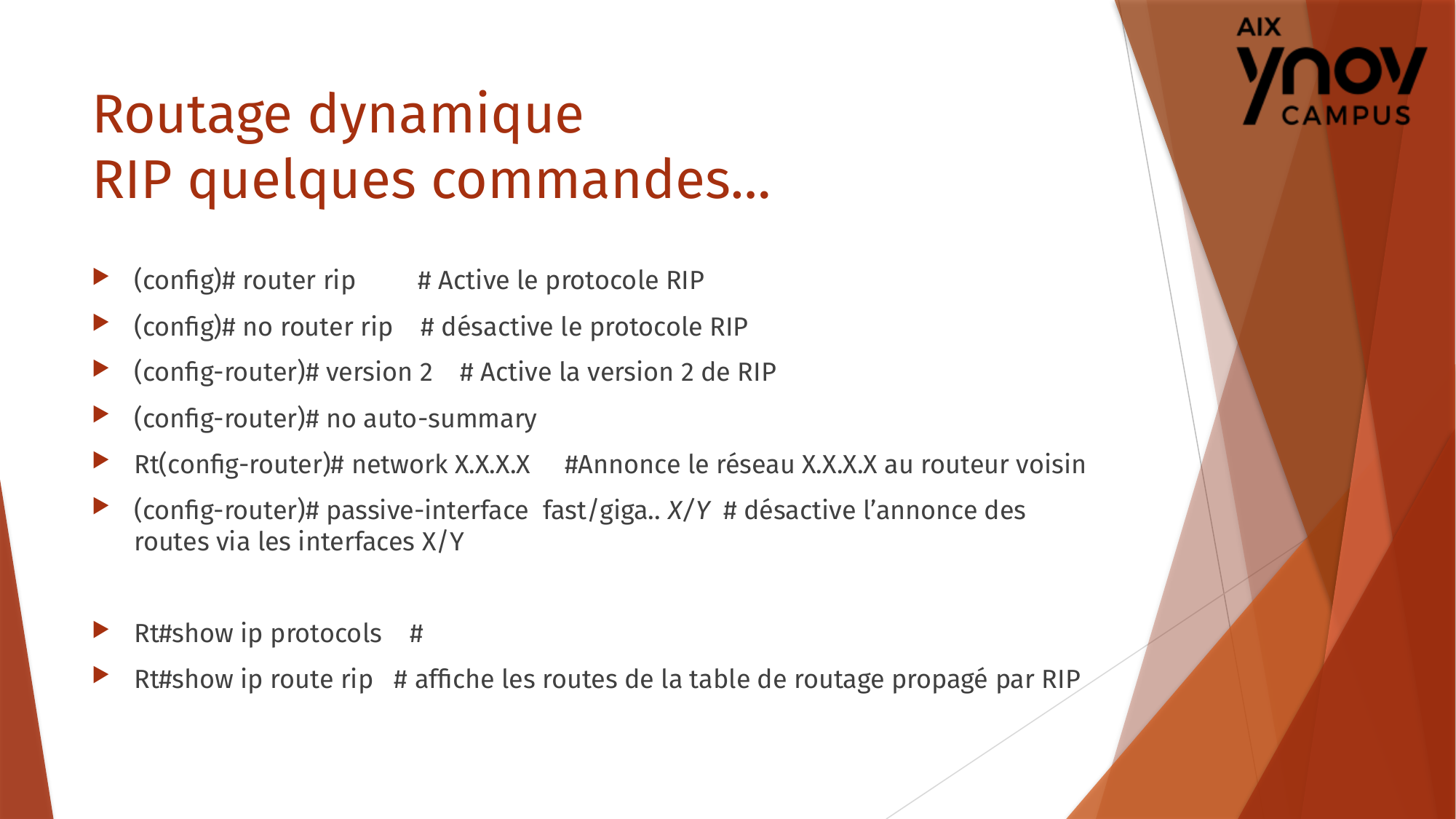

# Routage dynamique RIP quelques commandes…
(config)# router rip         # Active le protocole RIP
(config)# no router rip    # désactive le protocole RIP
(config-router)# version 2    # Active la version 2 de RIP
(config-router)# no auto-summary
Rt(config-router)# network X.X.X.X     #Annonce le réseau X.X.X.X au routeur voisin
(config-router)# passive-interface  fast/giga.. X/Y  # désactive l’annonce des routes via les interfaces X/Y

Rt#show ip protocols    #
Rt#show ip route rip   # affiche les routes de la table de routage propagé par RIP